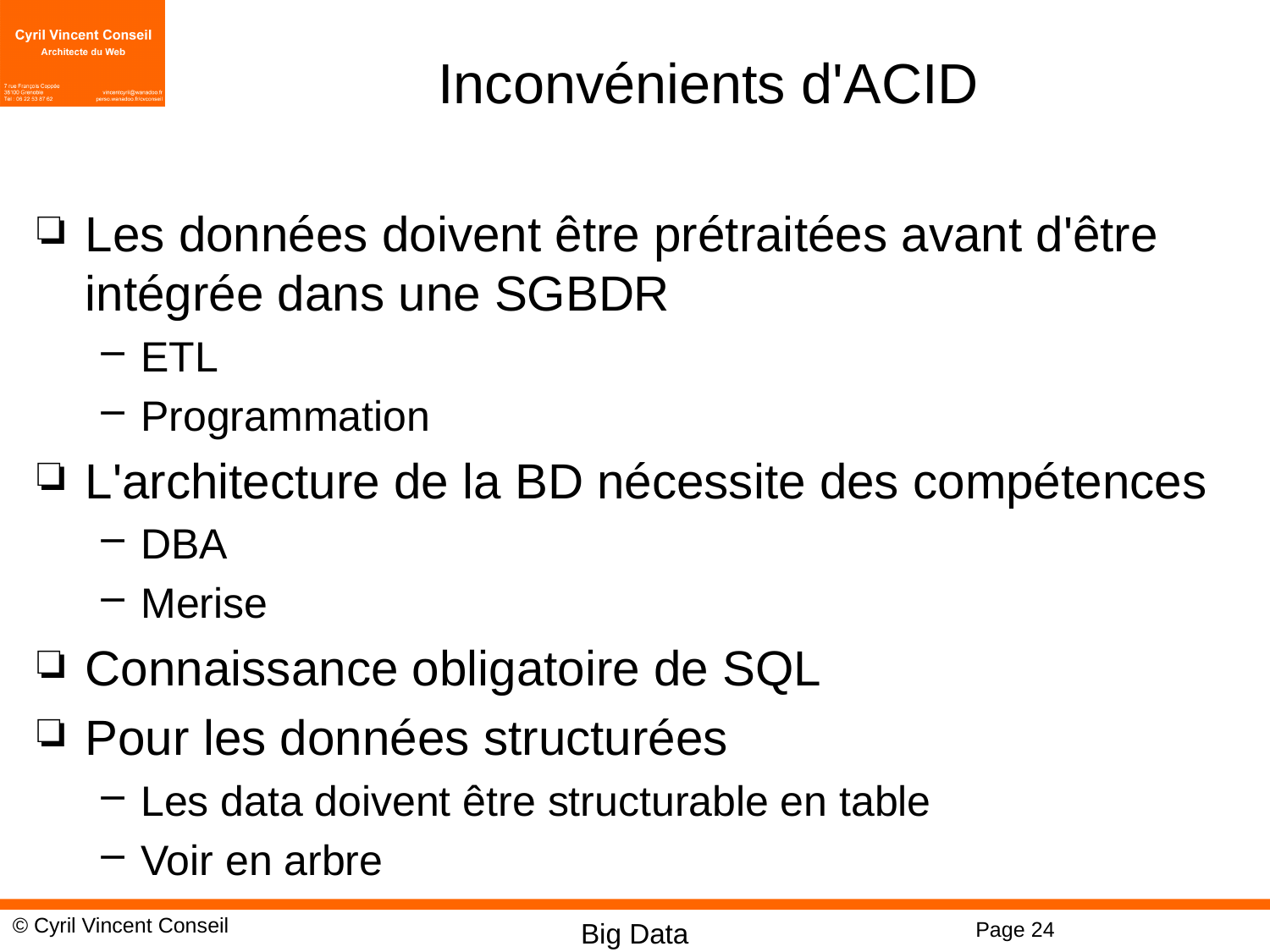

# Inconvénients d'ACID
Les données doivent être prétraitées avant d'être intégrée dans une SGBDR
ETL
Programmation
L'architecture de la BD nécessite des compétences
DBA
Merise
Connaissance obligatoire de SQL
Pour les données structurées
Les data doivent être structurable en table
Voir en arbre